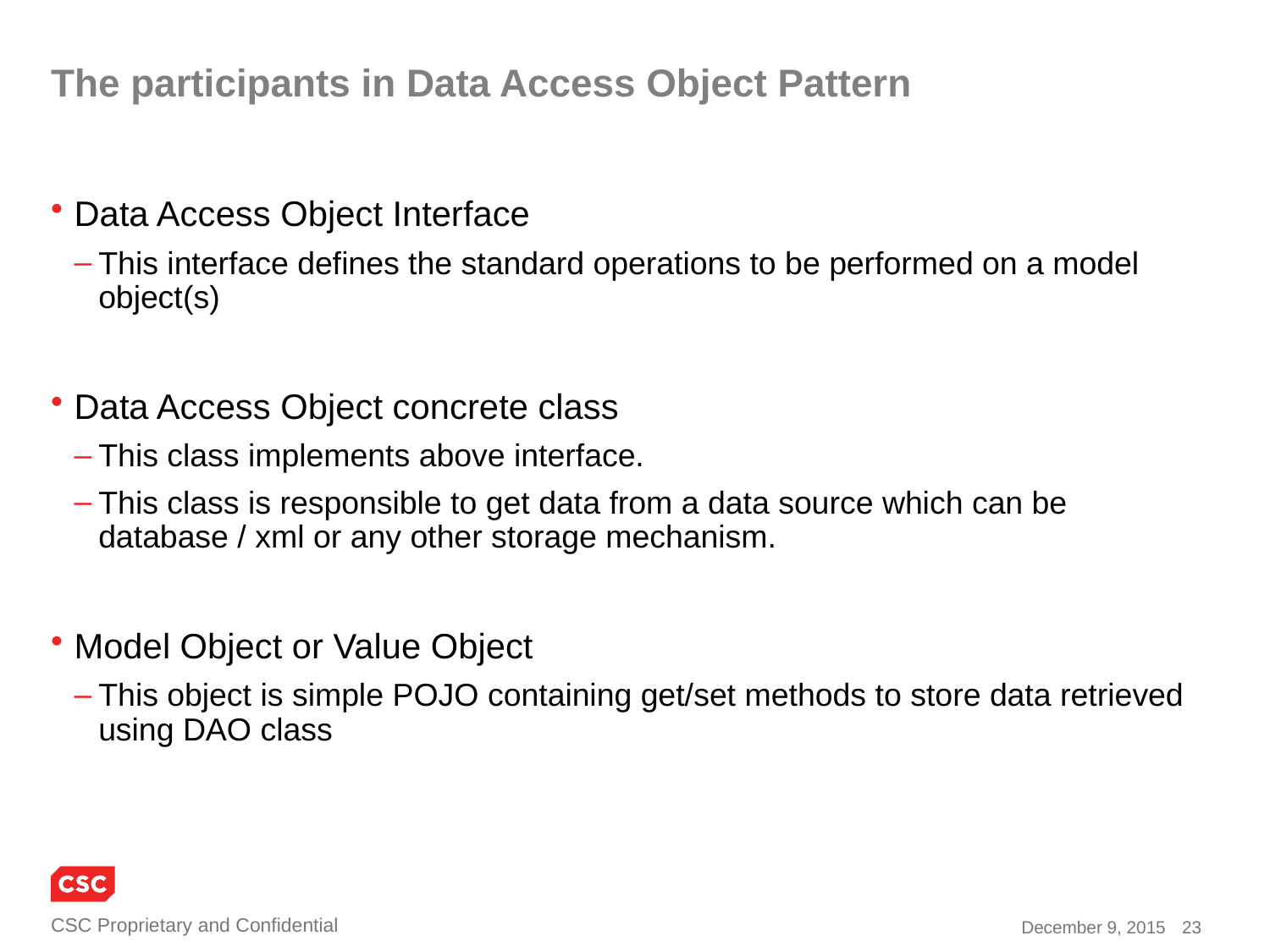

# The participants in Data Access Object Pattern
Data Access Object Interface
This interface defines the standard operations to be performed on a model object(s)

Data Access Object concrete class
This class implements above interface.
This class is responsible to get data from a data source which can be database / xml or any other storage mechanism.

Model Object or Value Object
This object is simple POJO containing get/set methods to store data retrieved using DAO class